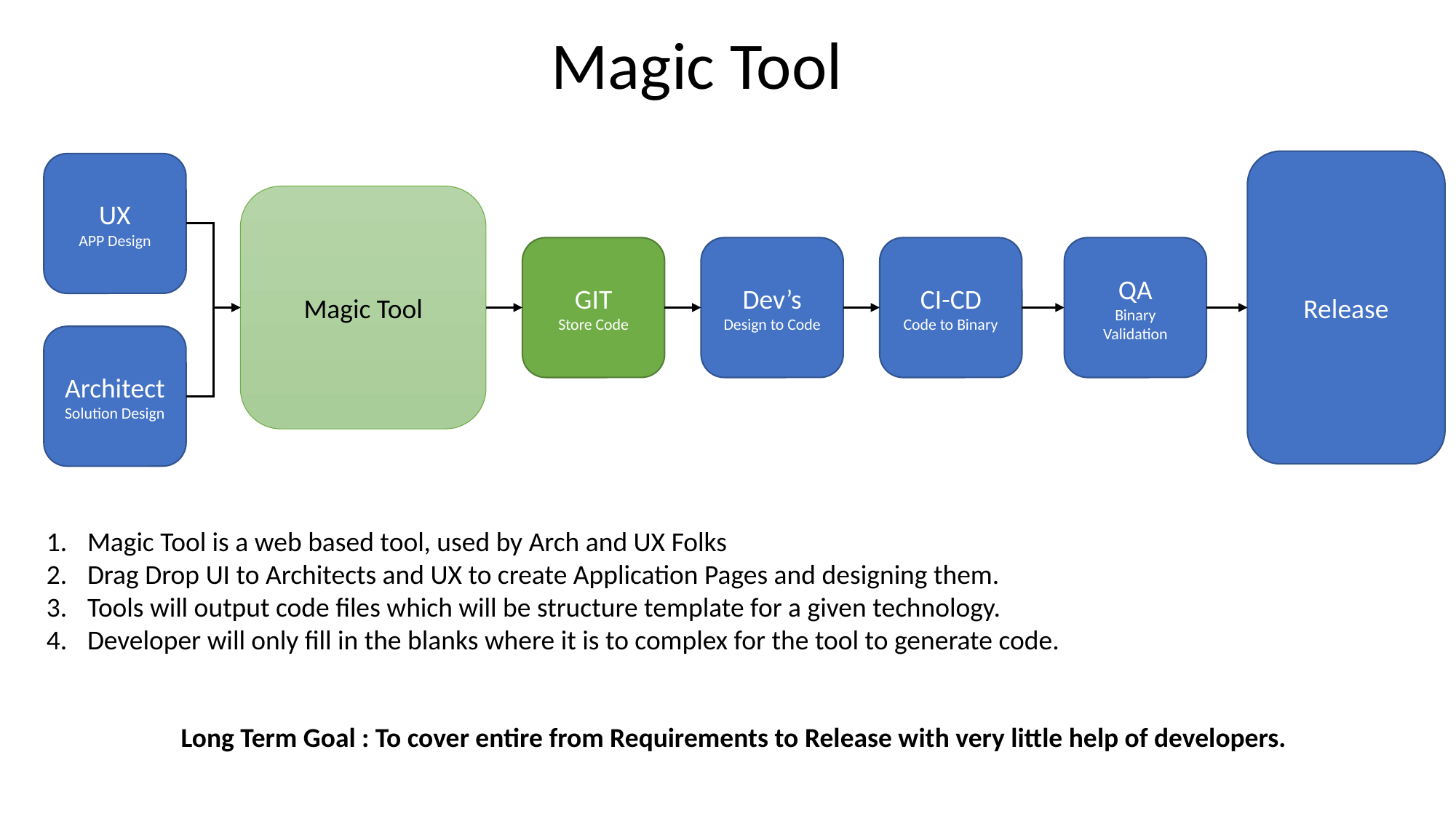

Magic Tool
Release
UX
APP Design
Magic Tool
QA
Binary Validation
GIT
Store Code
Dev’s
Design to Code
CI-CD
Code to Binary
Architect
Solution Design
Magic Tool is a web based tool, used by Arch and UX Folks
Drag Drop UI to Architects and UX to create Application Pages and designing them.
Tools will output code files which will be structure template for a given technology.
Developer will only fill in the blanks where it is to complex for the tool to generate code.
Long Term Goal : To cover entire from Requirements to Release with very little help of developers.